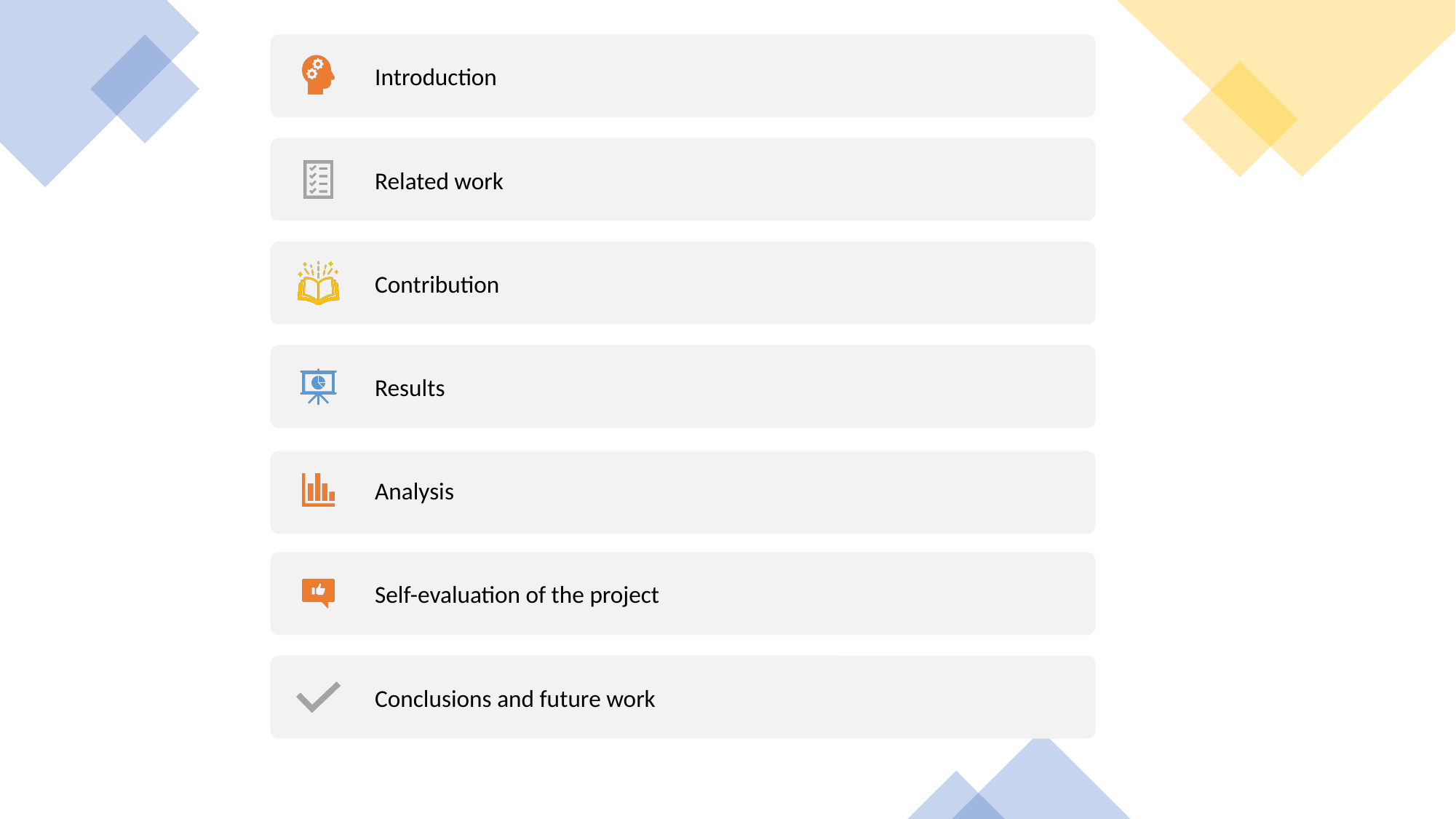

Introduction
Related work
Contribution
Results
Analysis
Self-evaluation of the project
Conclusions and future work